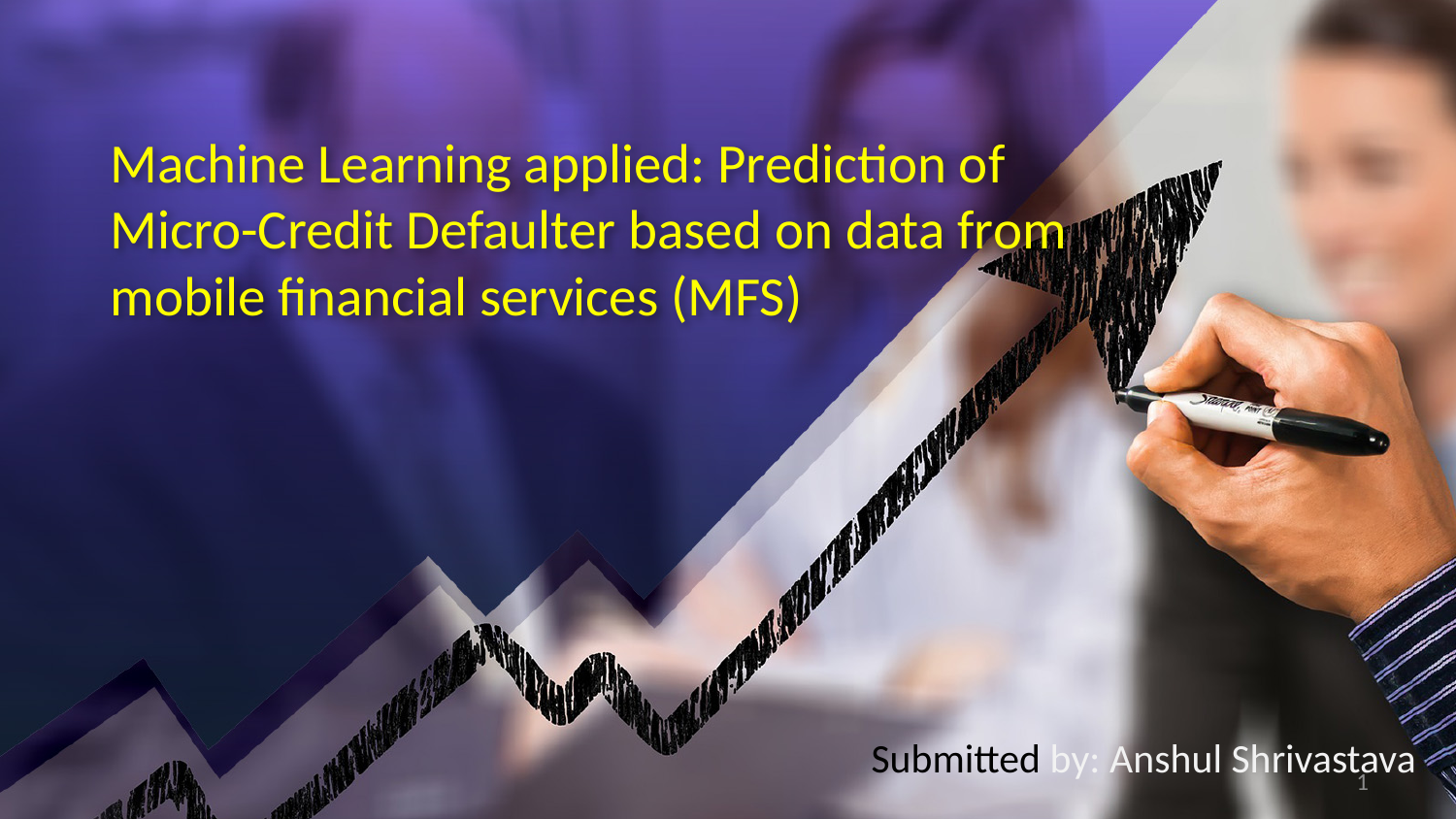

# Machine Learning applied: Prediction of Micro-Credit Defaulter based on data from mobile financial services (MFS)
Submitted by: Anshul Shrivastava
1